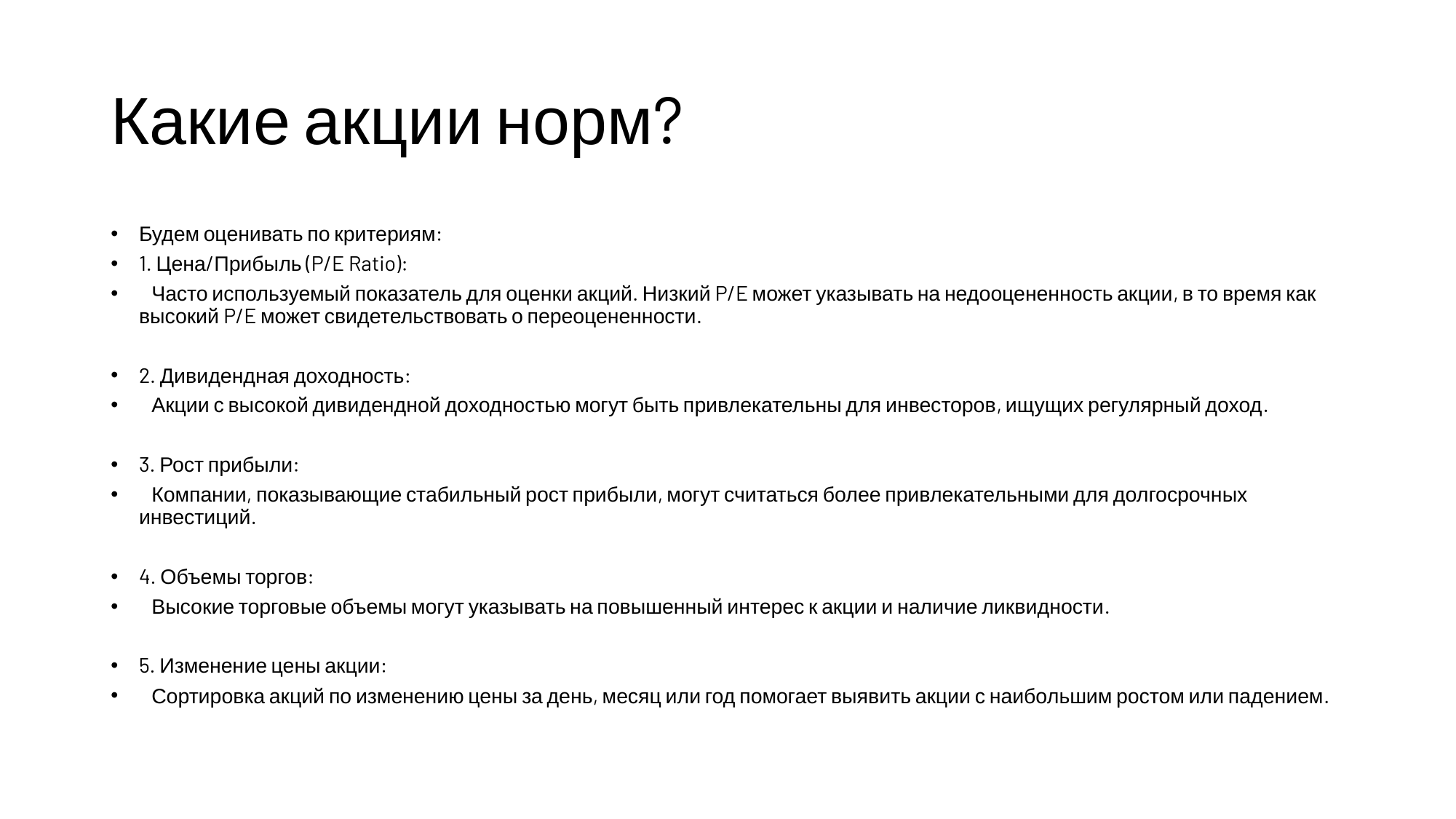

# Какие акции норм?
Будем оценивать по критериям:
1. Цена/Прибыль (P/E Ratio):
   Часто используемый показатель для оценки акций. Низкий P/E может указывать на недооцененность акции, в то время как высокий P/E может свидетельствовать о переоцененности.

2. Дивидендная доходность:
   Акции с высокой дивидендной доходностью могут быть привлекательны для инвесторов, ищущих регулярный доход.

3. Рост прибыли:
   Компании, показывающие стабильный рост прибыли, могут считаться более привлекательными для долгосрочных инвестиций.

4. Объемы торгов:
   Высокие торговые объемы могут указывать на повышенный интерес к акции и наличие ликвидности.

5. Изменение цены акции:
   Сортировка акций по изменению цены за день, месяц или год помогает выявить акции с наибольшим ростом или падением.